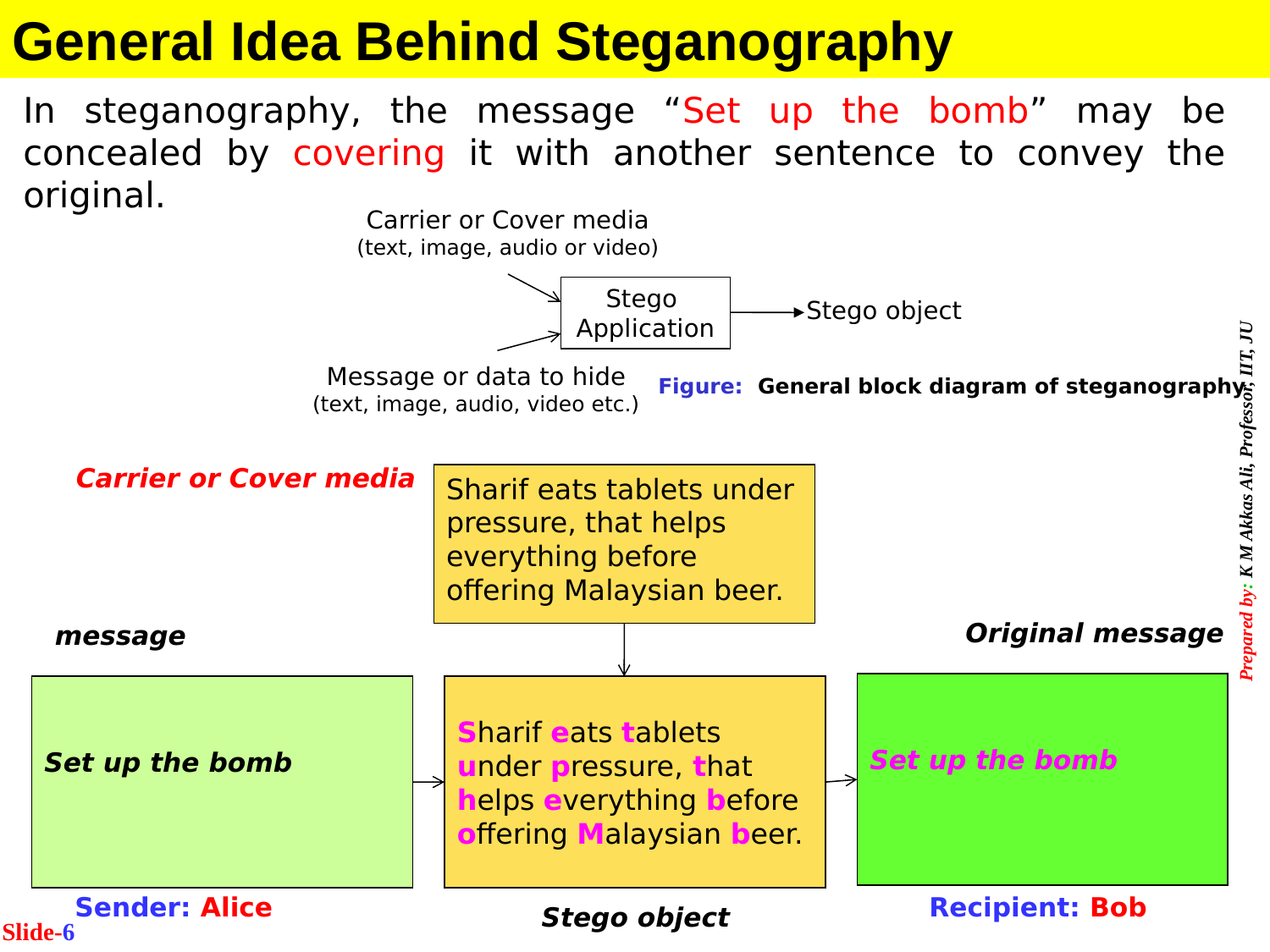

General Idea Behind Steganography

In steganography, the message “Set up the bomb” may be concealed by covering it with another sentence to convey the original.
Carrier or Cover media
(text, image, audio or video)
Stego
Application
Stego object

Message or data to hide
(text, image, audio, video etc.)
Figure:  General block diagram of steganography
Carrier or Cover media
Sharif eats tablets under pressure, that helps everything before offering Malaysian beer.

message
Original message

Set up the bomb

Set up the bomb

Sharif eats tablets under pressure, that helps everything before offering Malaysian beer.
Sender: Alice
Recipient: Bob
Stego object
Slide-6